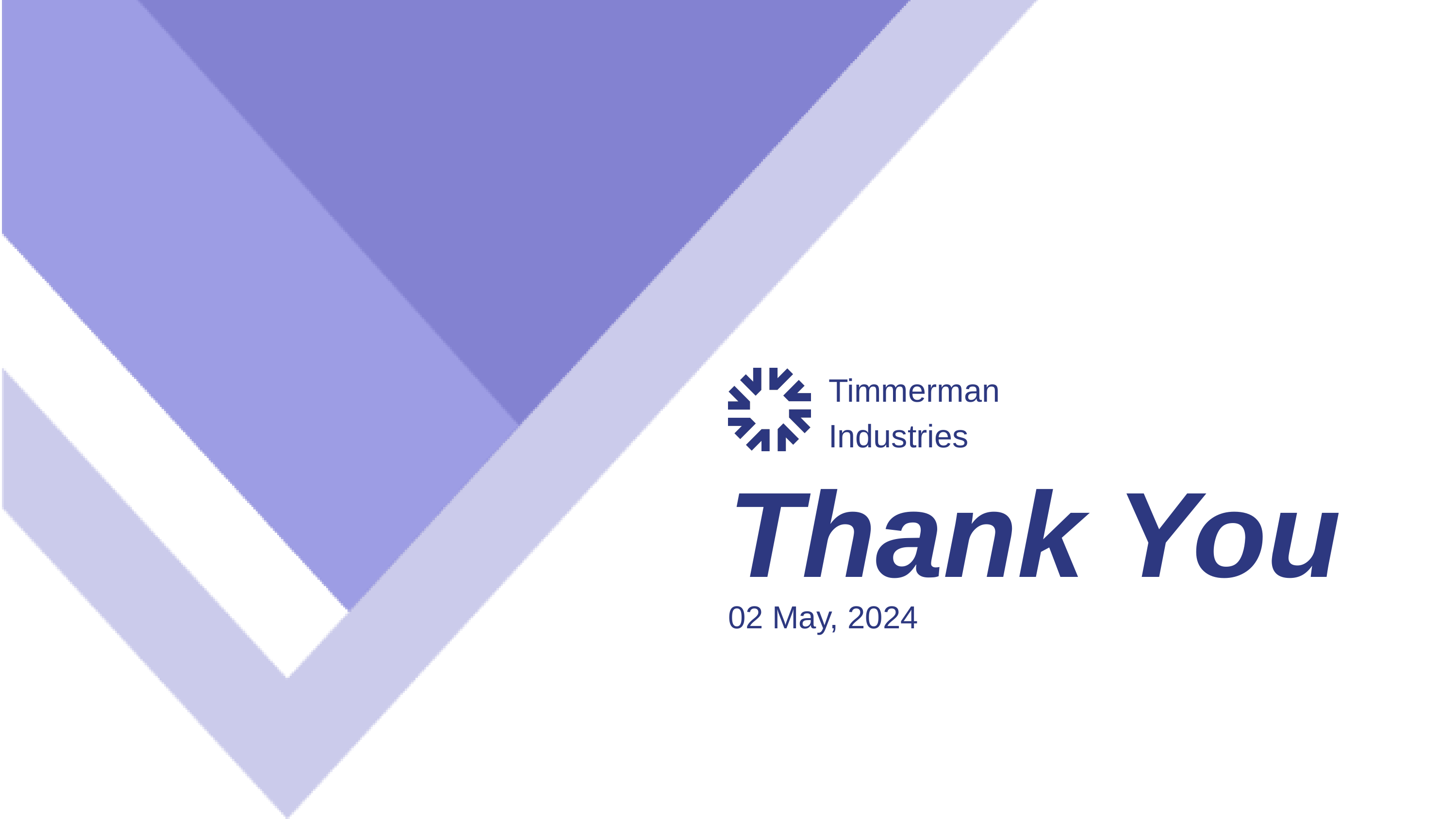

Timmerman Industries

Thank You
02 May, 2024